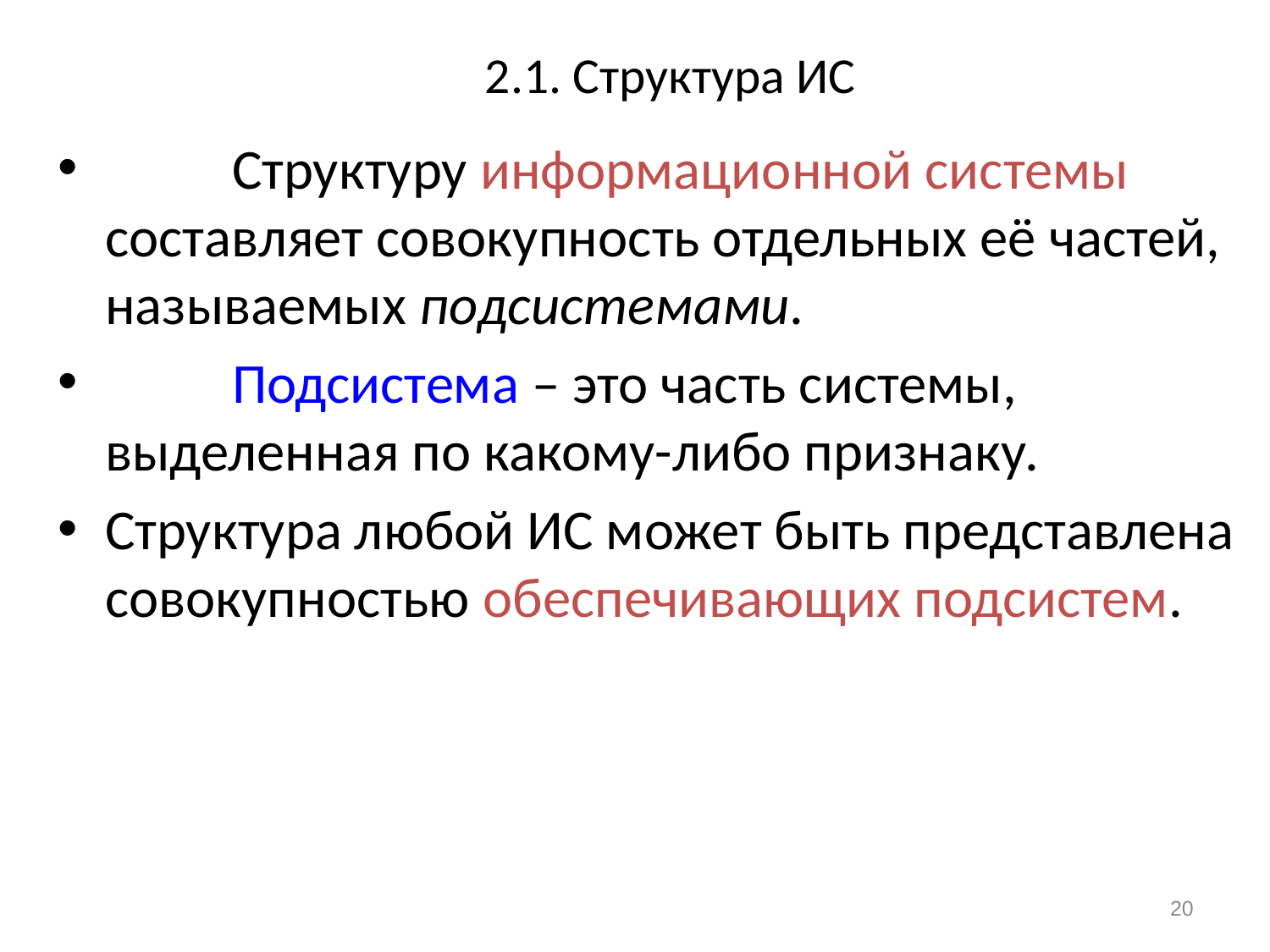

# 2.1. Структура ИС
	Структуру информационной системы составляет совокупность отдельных её частей, называемых подсистемами.
	Подсистема – это часть системы, выделенная по какому-либо признаку.
Структура любой ИС может быть представлена совокупностью обеспечивающих подсистем.

20